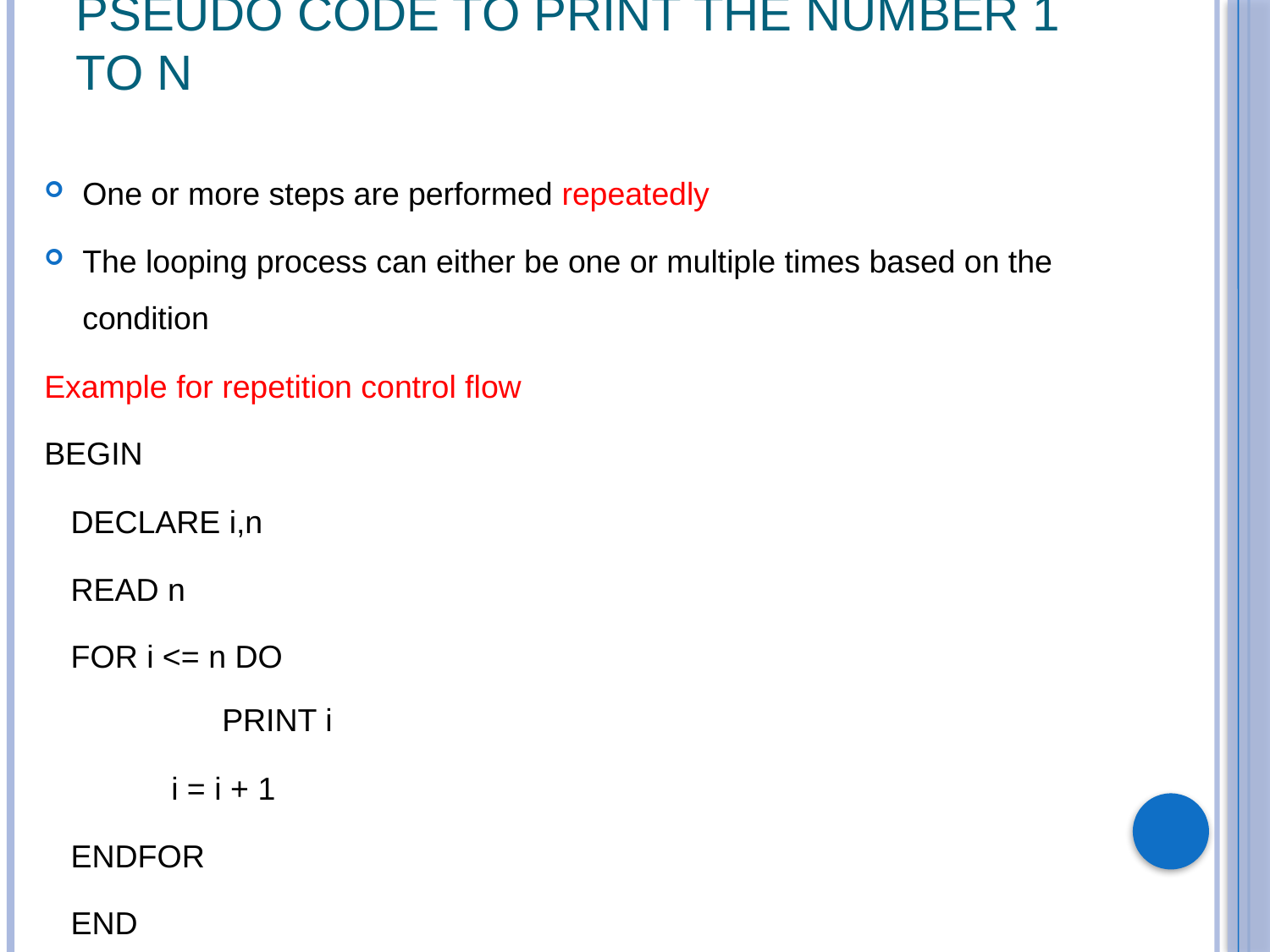

# Pseudo code to print the number 1 to n
One or more steps are performed repeatedly
The looping process can either be one or multiple times based on the condition
Example for repetition control flow
BEGIN
   DECLARE i,n
   READ n
   FOR i <= n DO
	PRINT i
	i = i + 1
   ENDFOR
   END